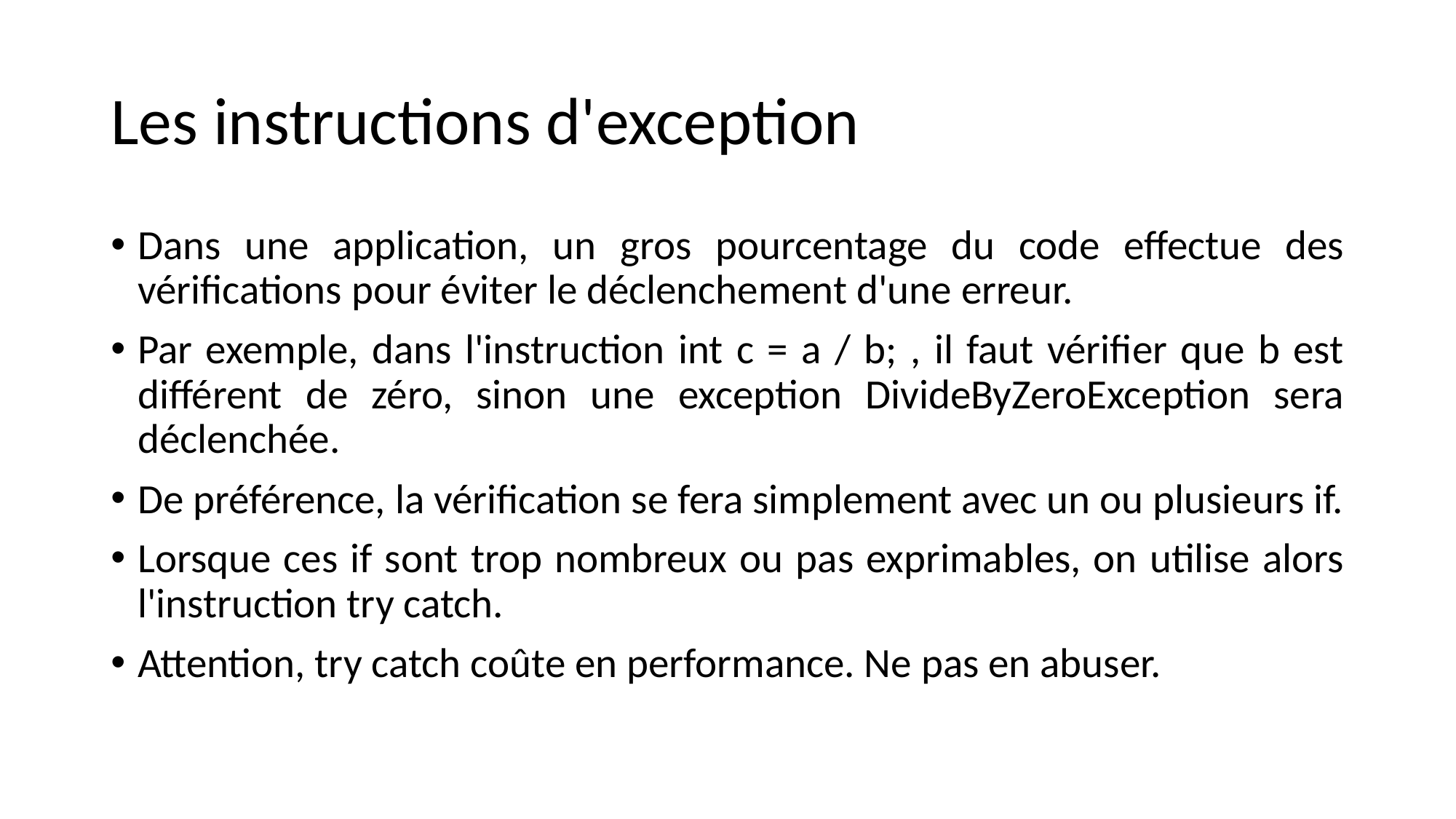

# Les instructions d'exception
Dans une application, un gros pourcentage du code effectue des vérifications pour éviter le déclenchement d'une erreur.
Par exemple, dans l'instruction int c = a / b; , il faut vérifier que b est différent de zéro, sinon une exception DivideByZeroException sera déclenchée.
De préférence, la vérification se fera simplement avec un ou plusieurs if.
Lorsque ces if sont trop nombreux ou pas exprimables, on utilise alors l'instruction try catch.
Attention, try catch coûte en performance. Ne pas en abuser.